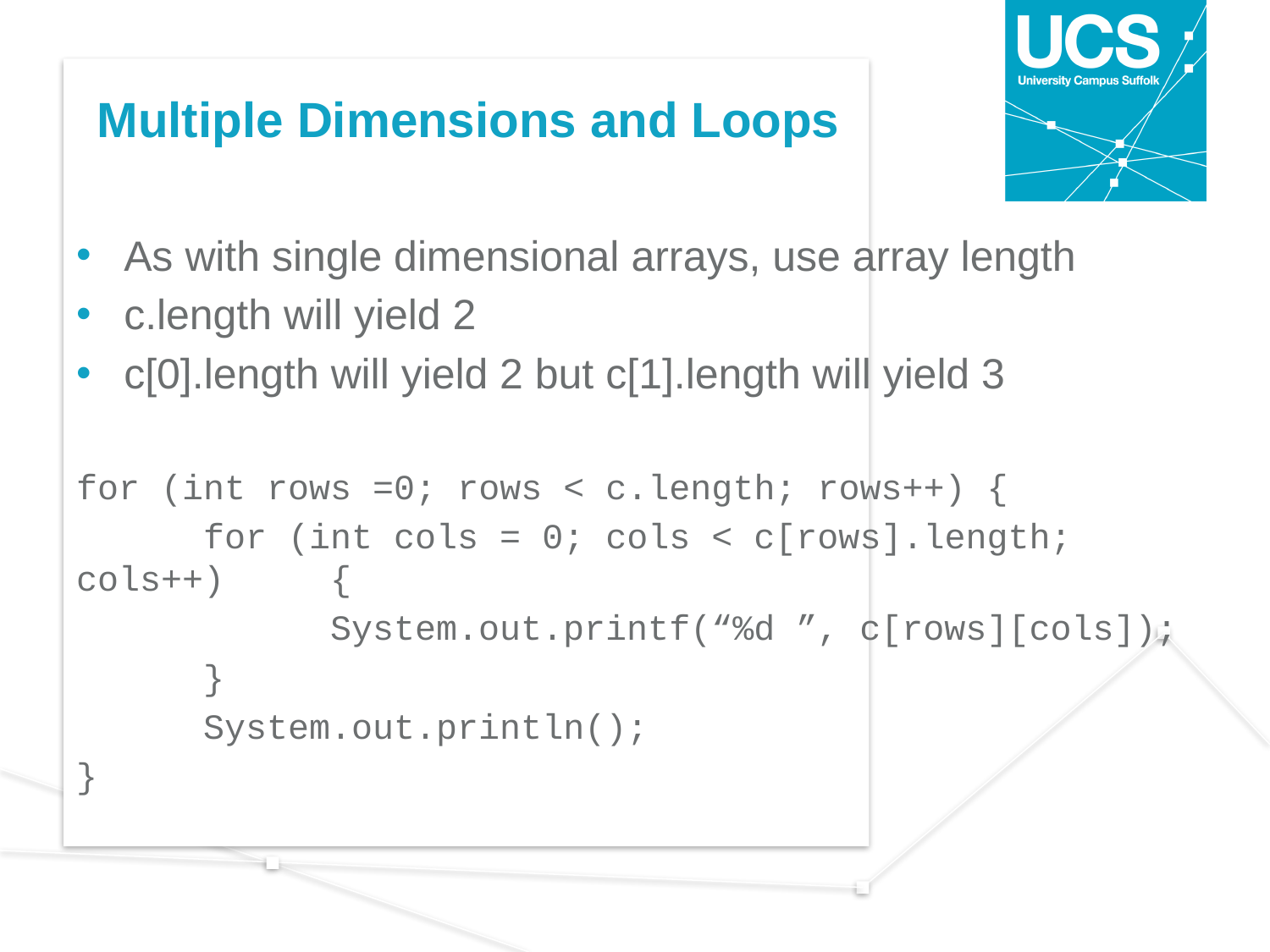

# Multiple Dimensions and Loops
As with single dimensional arrays, use array length
c.length will yield 2
c[0].length will yield 2 but c[1].length will yield 3

for (int rows =0; rows < c.length; rows++) {
	for (int cols = 0; cols < c[rows].length; cols++) 	{
		System.out.printf(“%d ”, c[rows][cols]);
	}
	System.out.println();
}